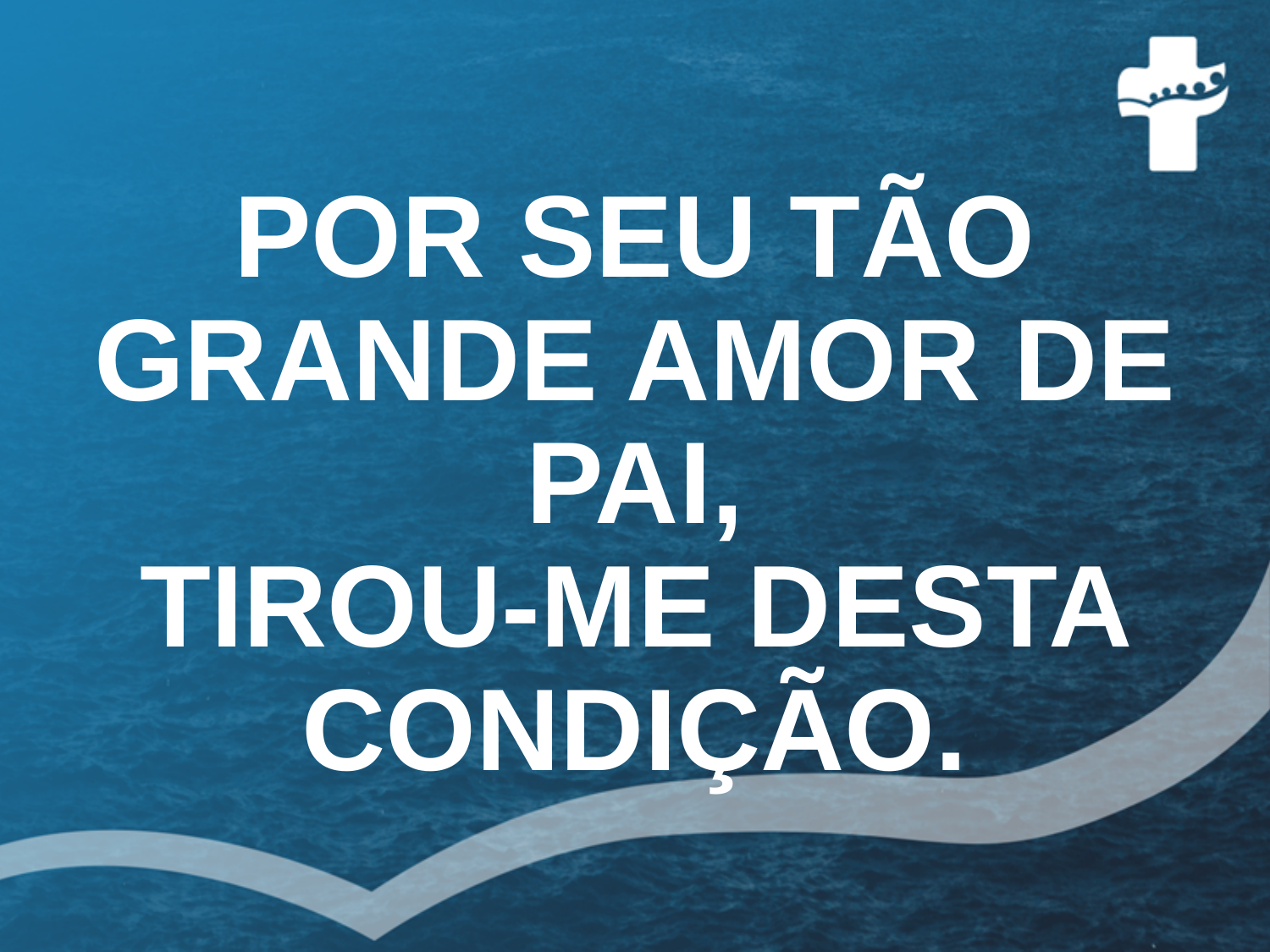

# POR SEU TÃO GRANDE AMOR DE PAI, TIROU-ME DESTA CONDIÇÃO.